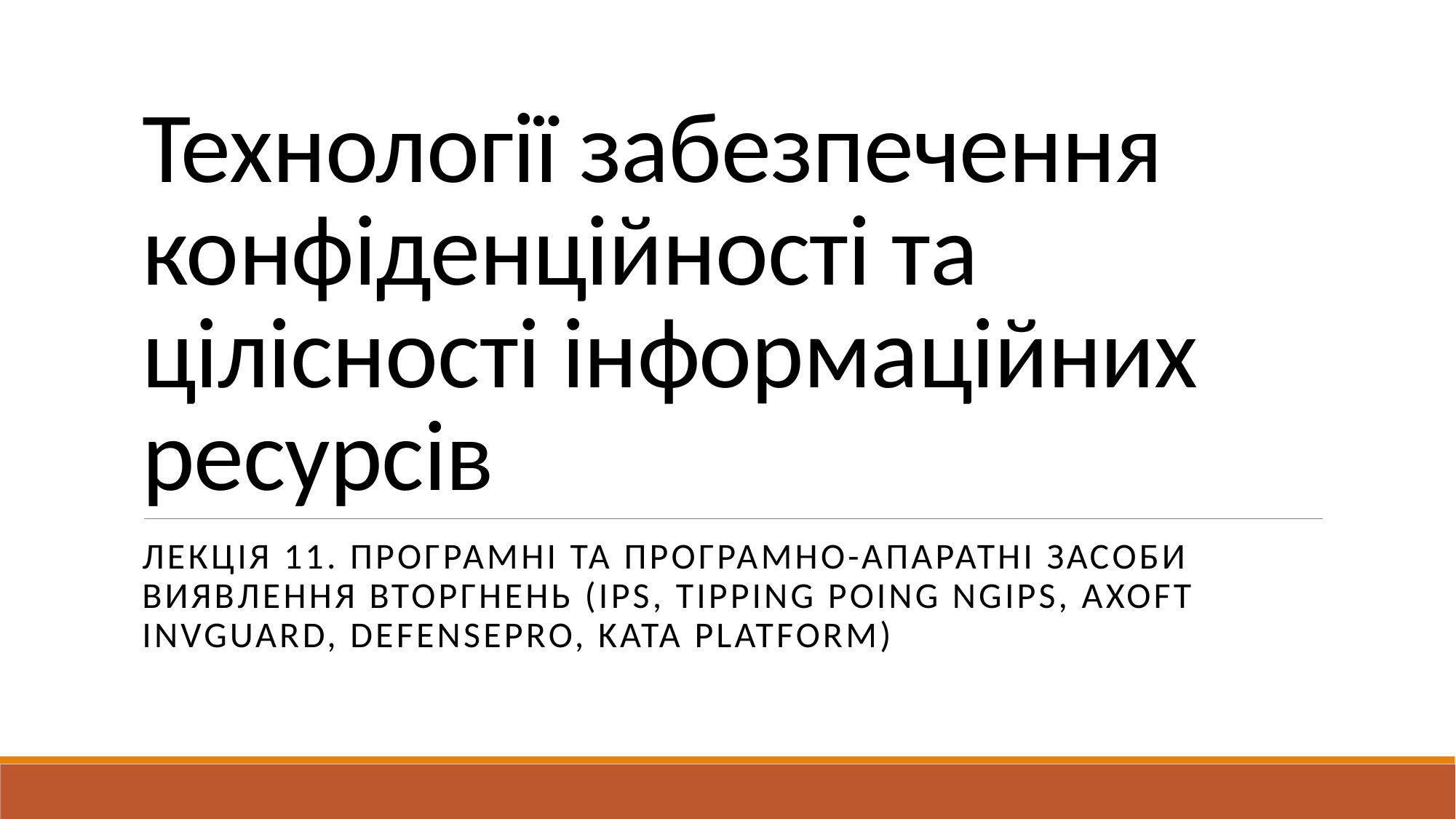

# Технології забезпечення конфіденційності та цілісності інформаційних ресурсів
ЛЕКЦІЯ 11. ПРОГРАМНІ ТА ПРОГРАМНО-АПАРАТНІ ЗАСОБИ ВИЯВЛЕННЯ ВТОРГНЕНЬ (IPS, Tipping Poing NGIPS, Axoft invGUARD, DefensePro, KATA Platform)